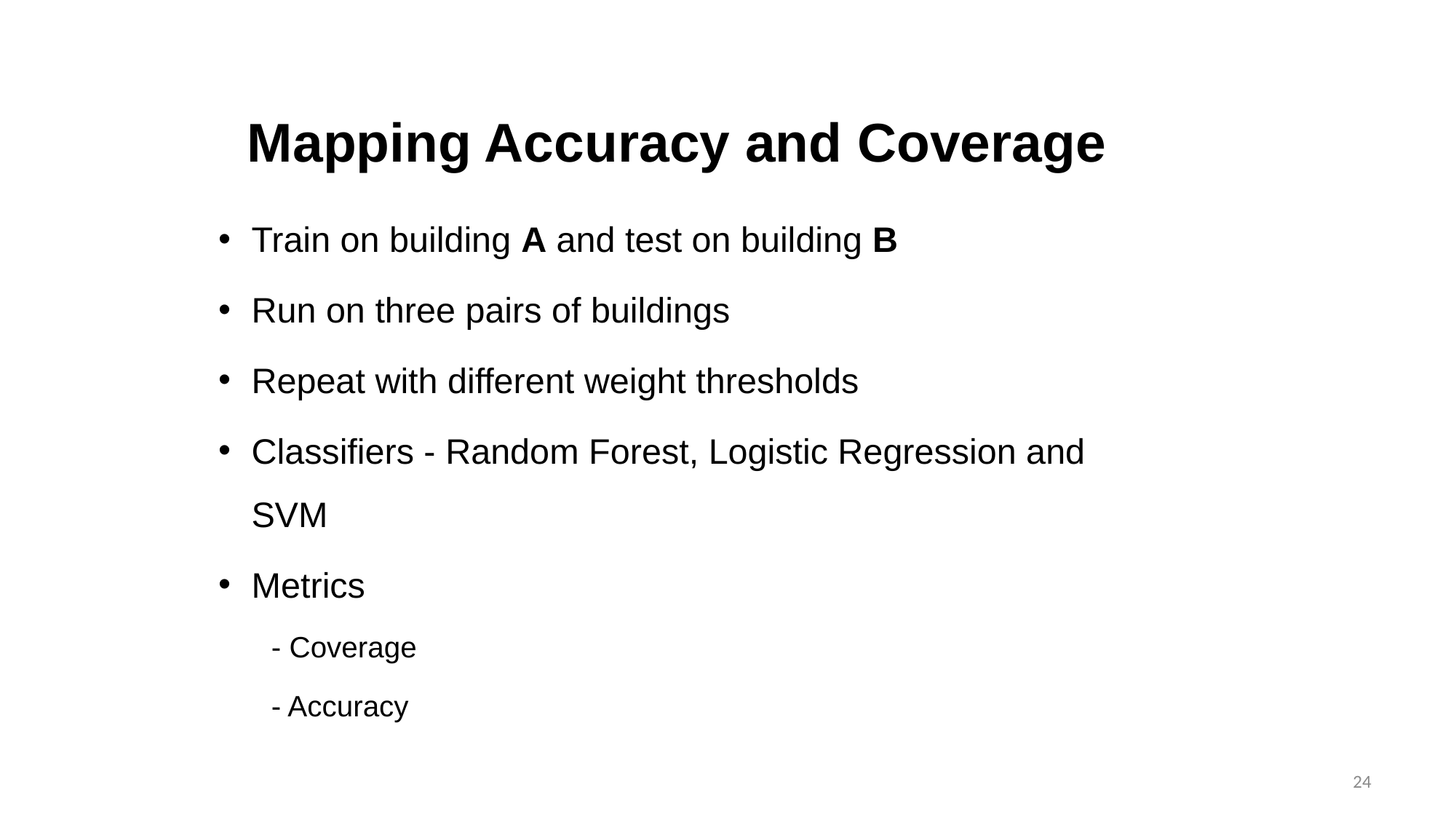

Mapping Accuracy and Coverage
Train on building A and test on building B
Run on three pairs of buildings
Repeat with different weight thresholds
Classifiers - Random Forest, Logistic Regression and SVM
Metrics
- Coverage
- Accuracy
24